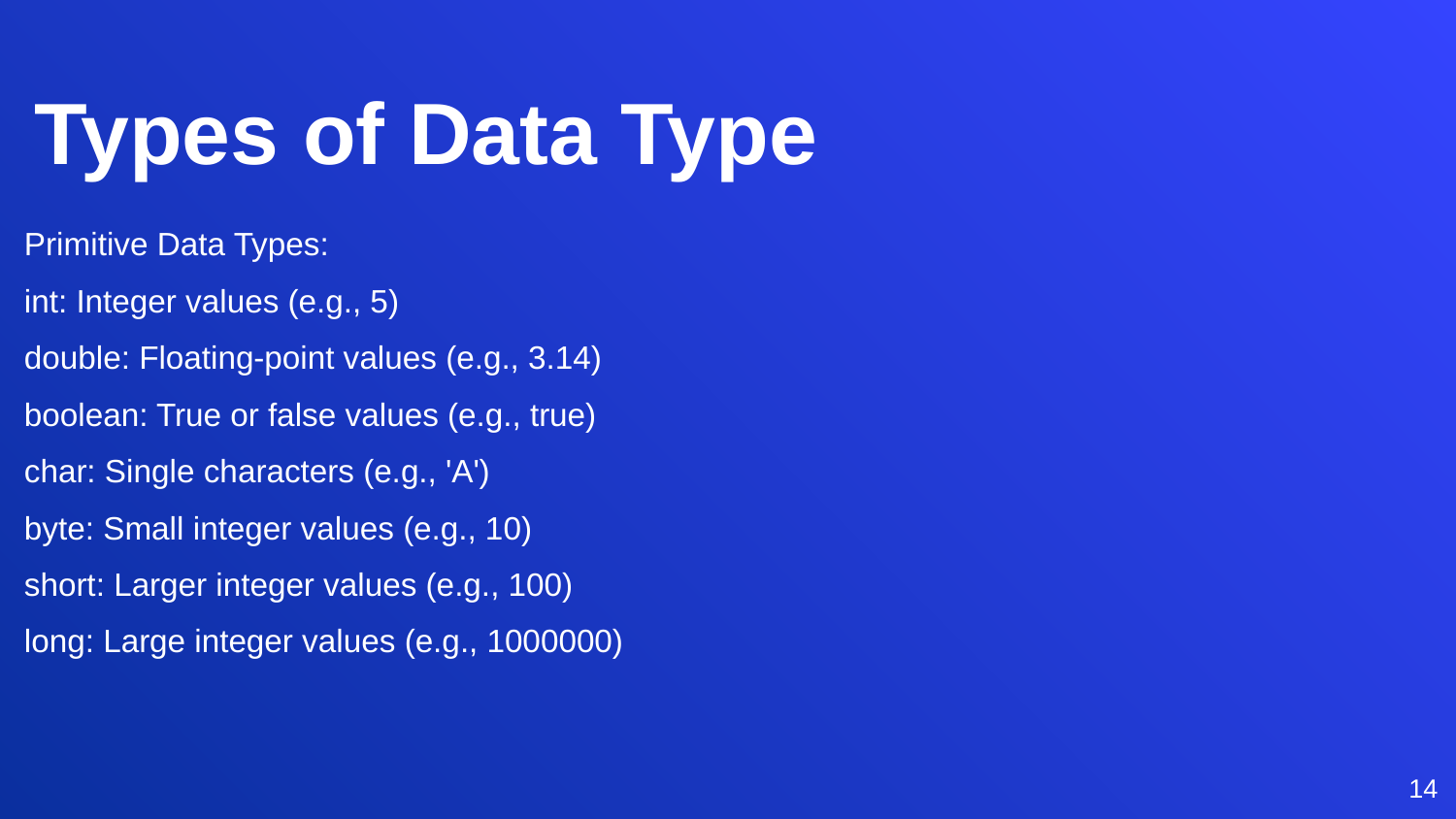

Types of Data Type
Primitive Data Types:
int: Integer values (e.g., 5)
double: Floating-point values (e.g., 3.14)
boolean: True or false values (e.g., true)
char: Single characters (e.g., 'A')
byte: Small integer values (e.g., 10)
short: Larger integer values (e.g., 100)
long: Large integer values (e.g., 1000000)

14